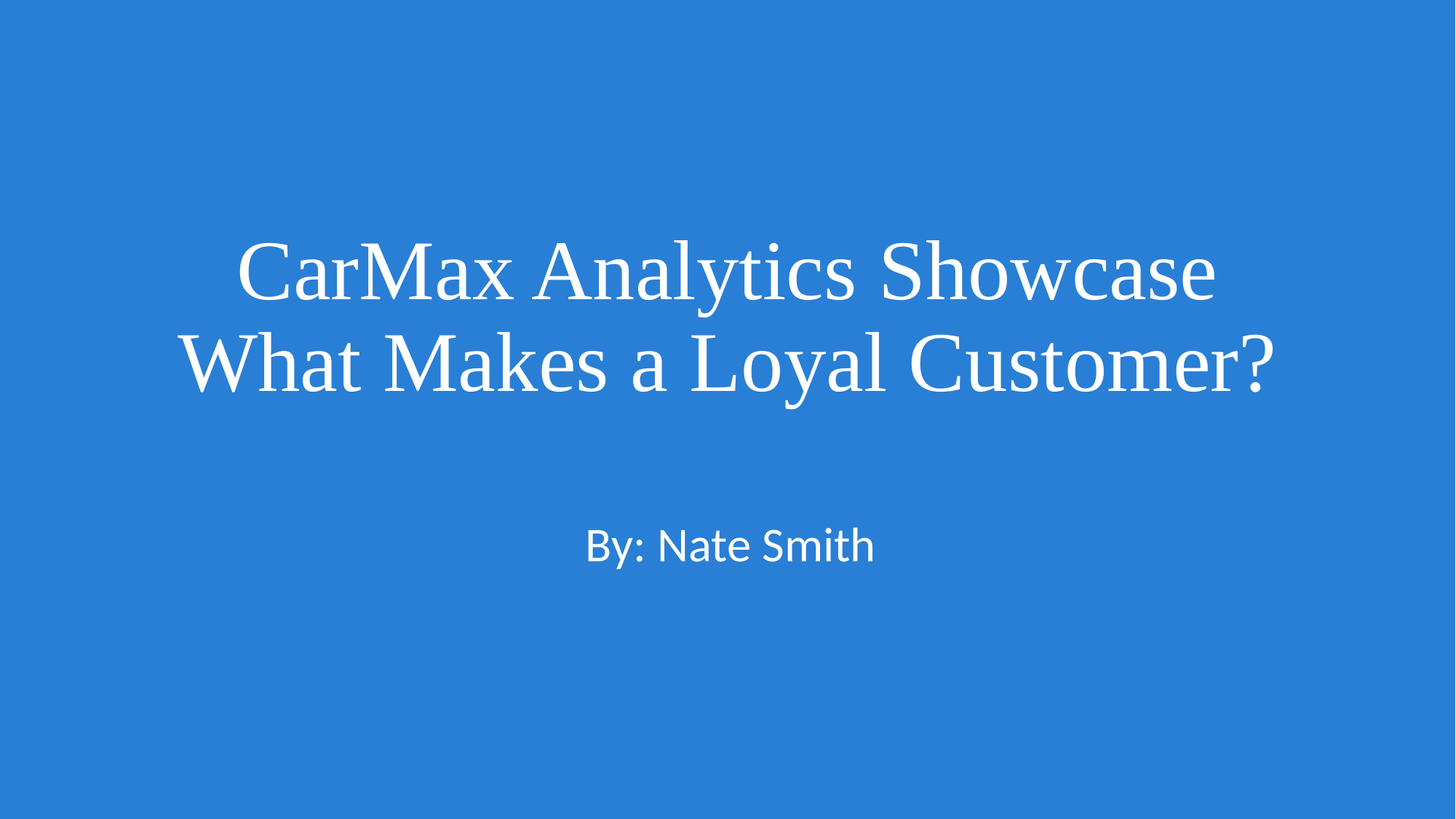

# CarMax Analytics Showcase What Makes a Loyal Customer?
By: Nate Smith